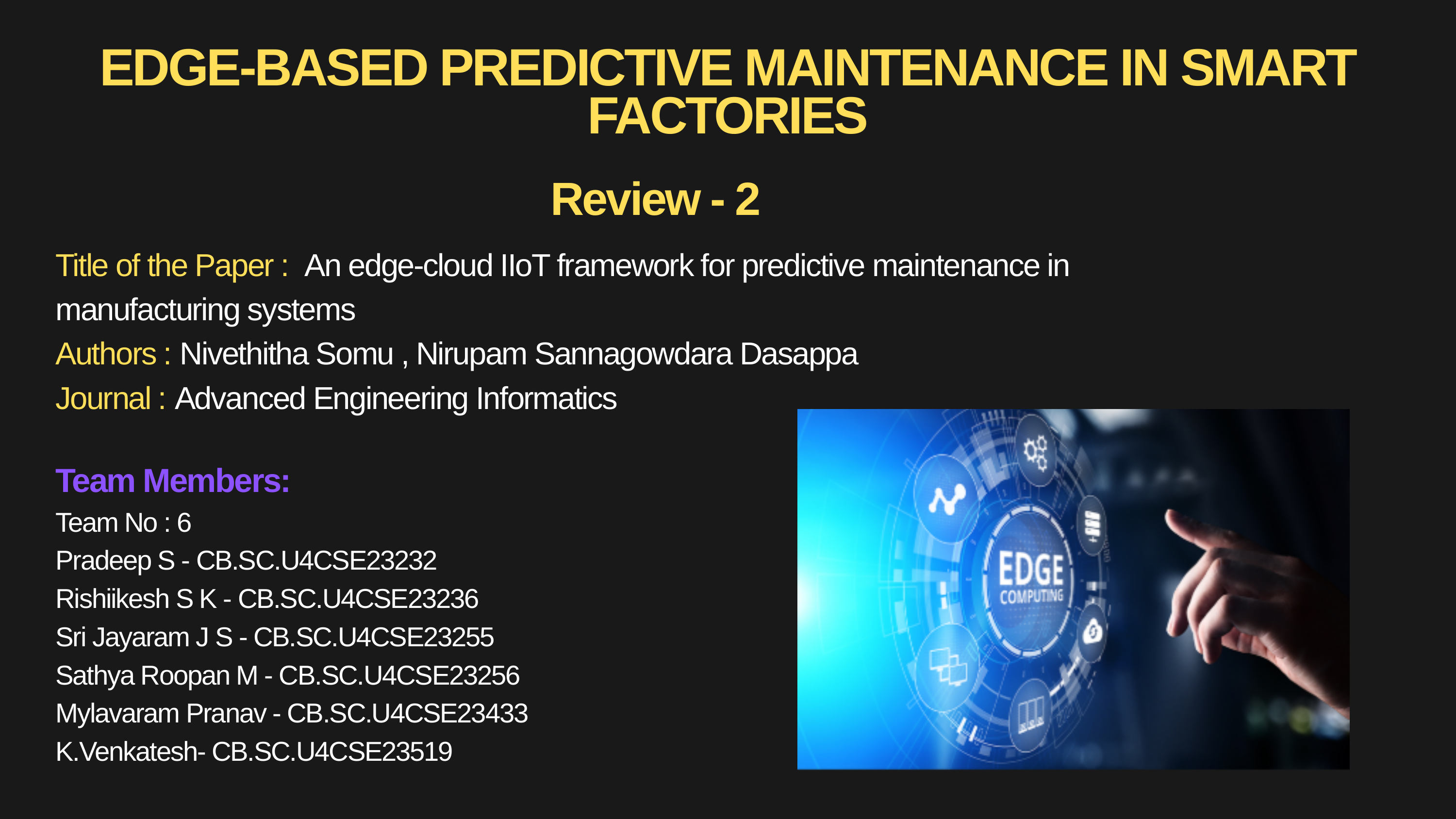

EDGE-BASED PREDICTIVE MAINTENANCE IN SMART FACTORIES
Review - 2
Title of the Paper :  An edge-cloud IIoT framework for predictive maintenance in manufacturing systems
Authors : Nivethitha Somu , Nirupam Sannagowdara Dasappa
Journal : Advanced Engineering Informatics

Team Members:
Team No : 6
Pradeep S - CB.SC.U4CSE23232
Rishiikesh S K - CB.SC.U4CSE23236
Sri Jayaram J S - CB.SC.U4CSE23255
Sathya Roopan M - CB.SC.U4CSE23256
Mylavaram Pranav - CB.SC.U4CSE23433
K.Venkatesh- CB.SC.U4CSE23519